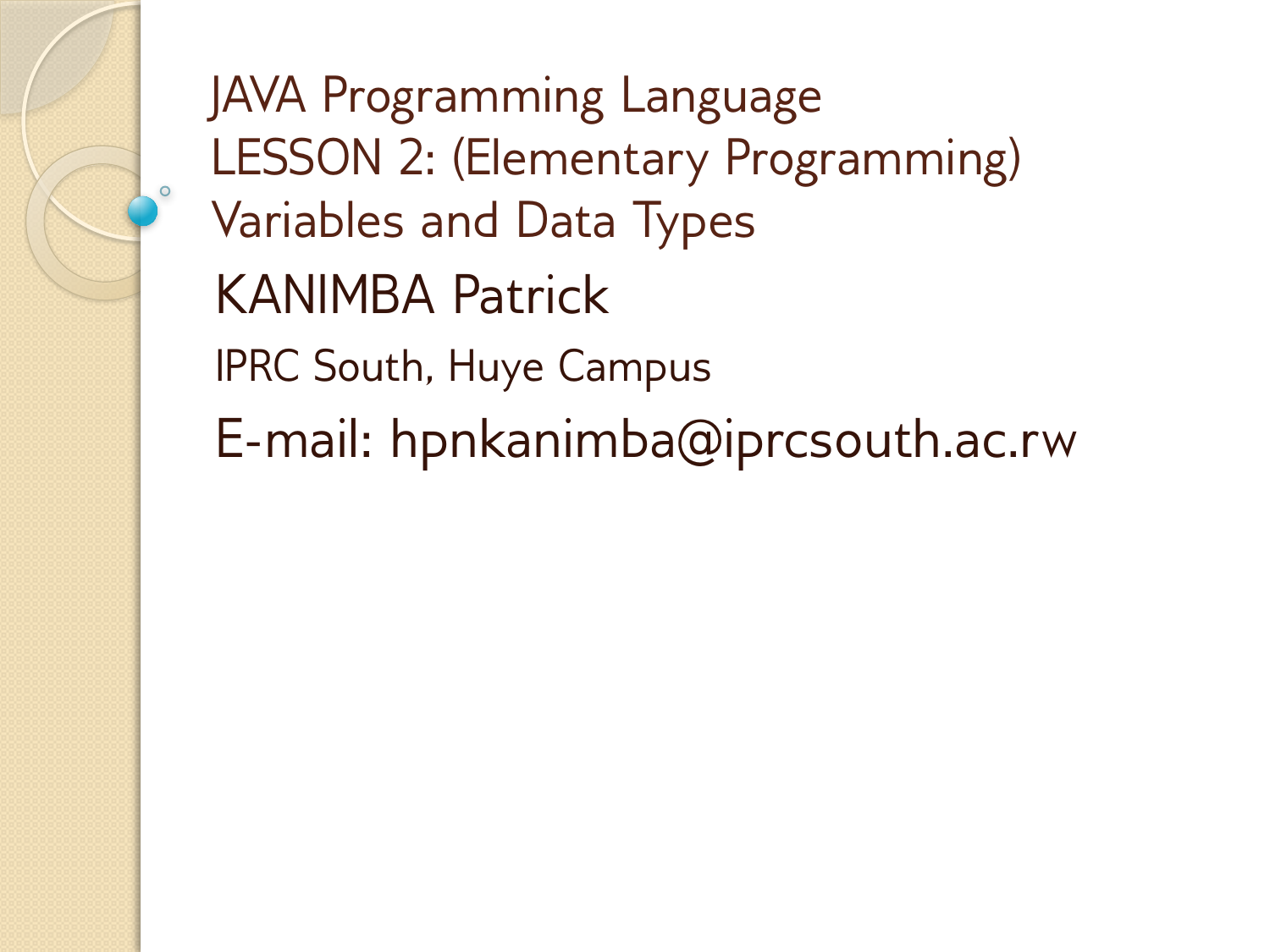

# JAVA Programming Language LESSON 2: (Elementary Programming) Variables and Data Types
KANIMBA Patrick
IPRC South, Huye Campus
E-mail: hpnkanimba@iprcsouth.ac.rw